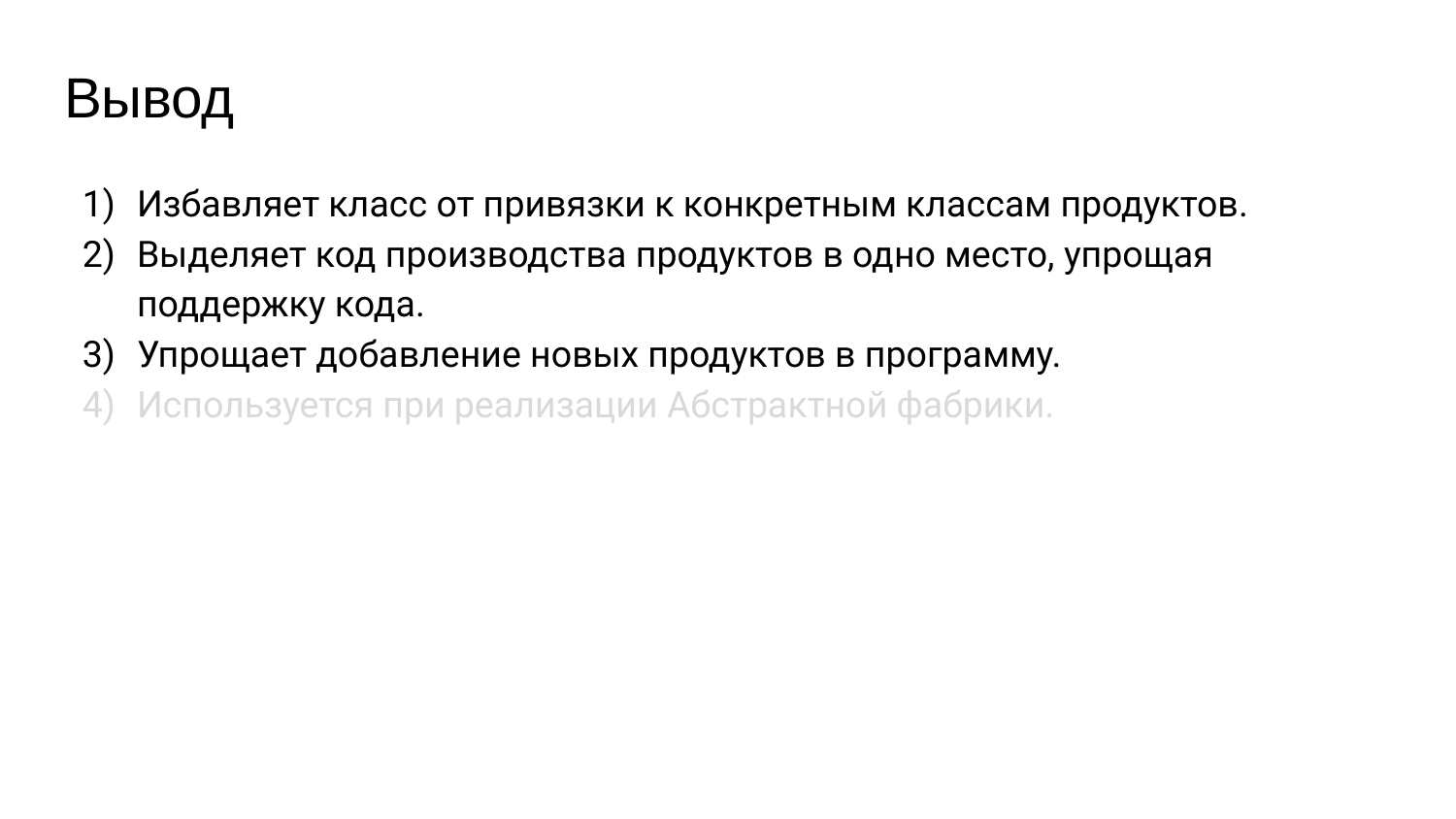

# Вывод
Избавляет класс от привязки к конкретным классам продуктов.
Выделяет код производства продуктов в одно место, упрощая поддержку кода.
Упрощает добавление новых продуктов в программу.
Используется при реализации Абстрактной фабрики.